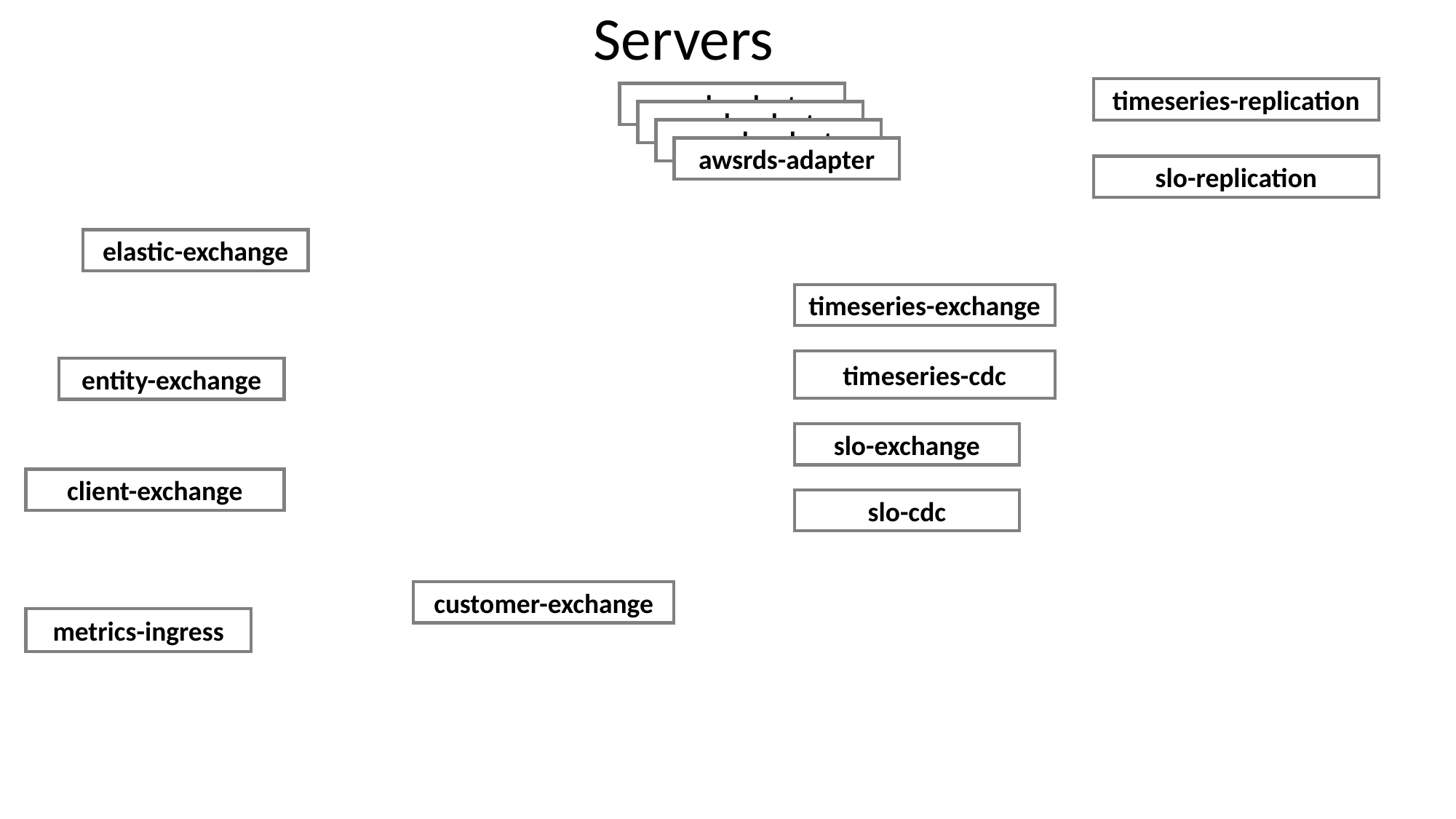

# Servers
timeseries-replication
awsrds-adapter
awsrds-adapter
awsrds-adapter
awsrds-adapter
slo-replication
elastic-exchange
timeseries-exchange
timeseries-cdc
entity-exchange
slo-exchange
client-exchange
slo-cdc
customer-exchange
metrics-ingress